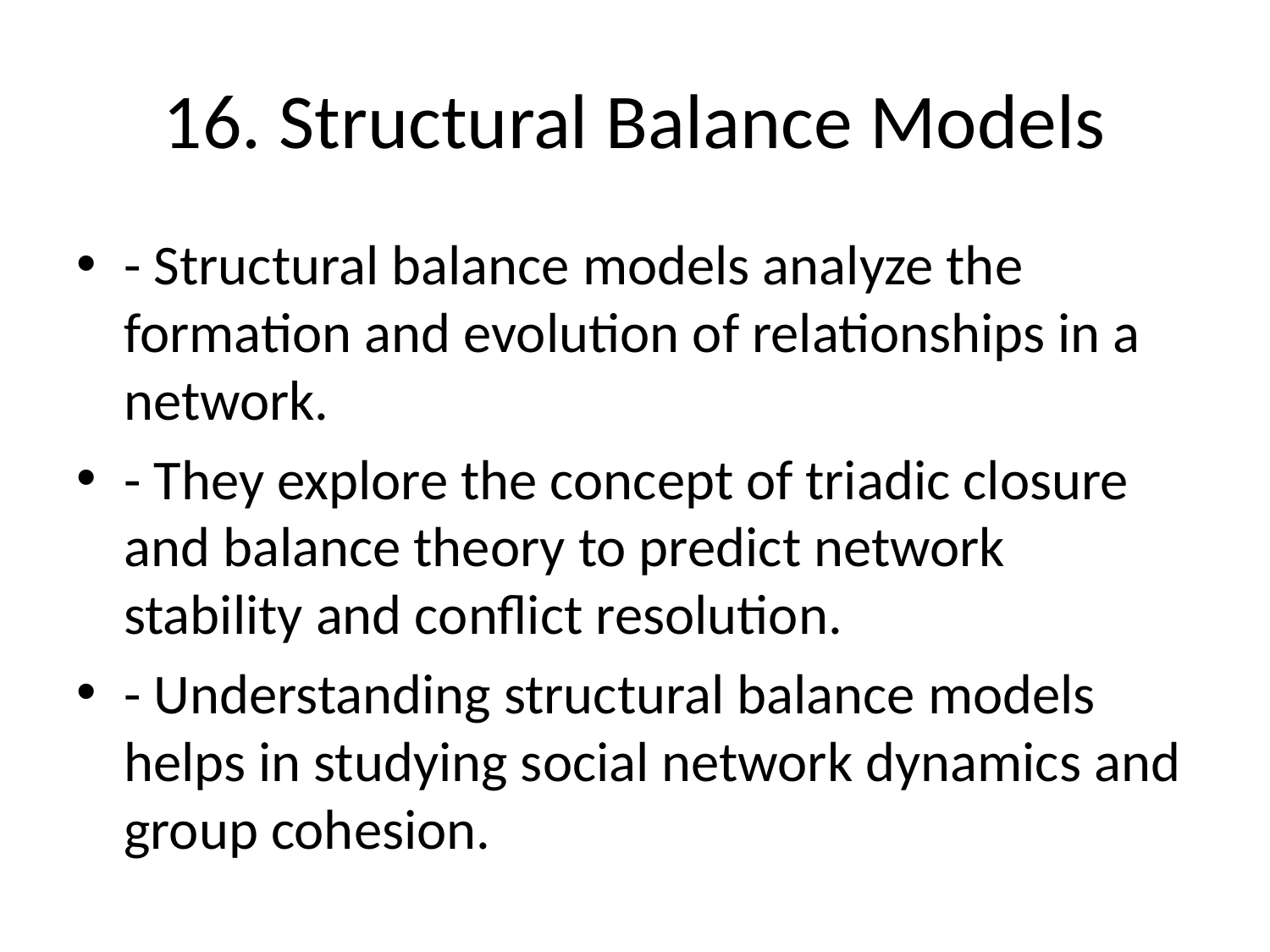

# 16. Structural Balance Models
- Structural balance models analyze the formation and evolution of relationships in a network.
- They explore the concept of triadic closure and balance theory to predict network stability and conflict resolution.
- Understanding structural balance models helps in studying social network dynamics and group cohesion.